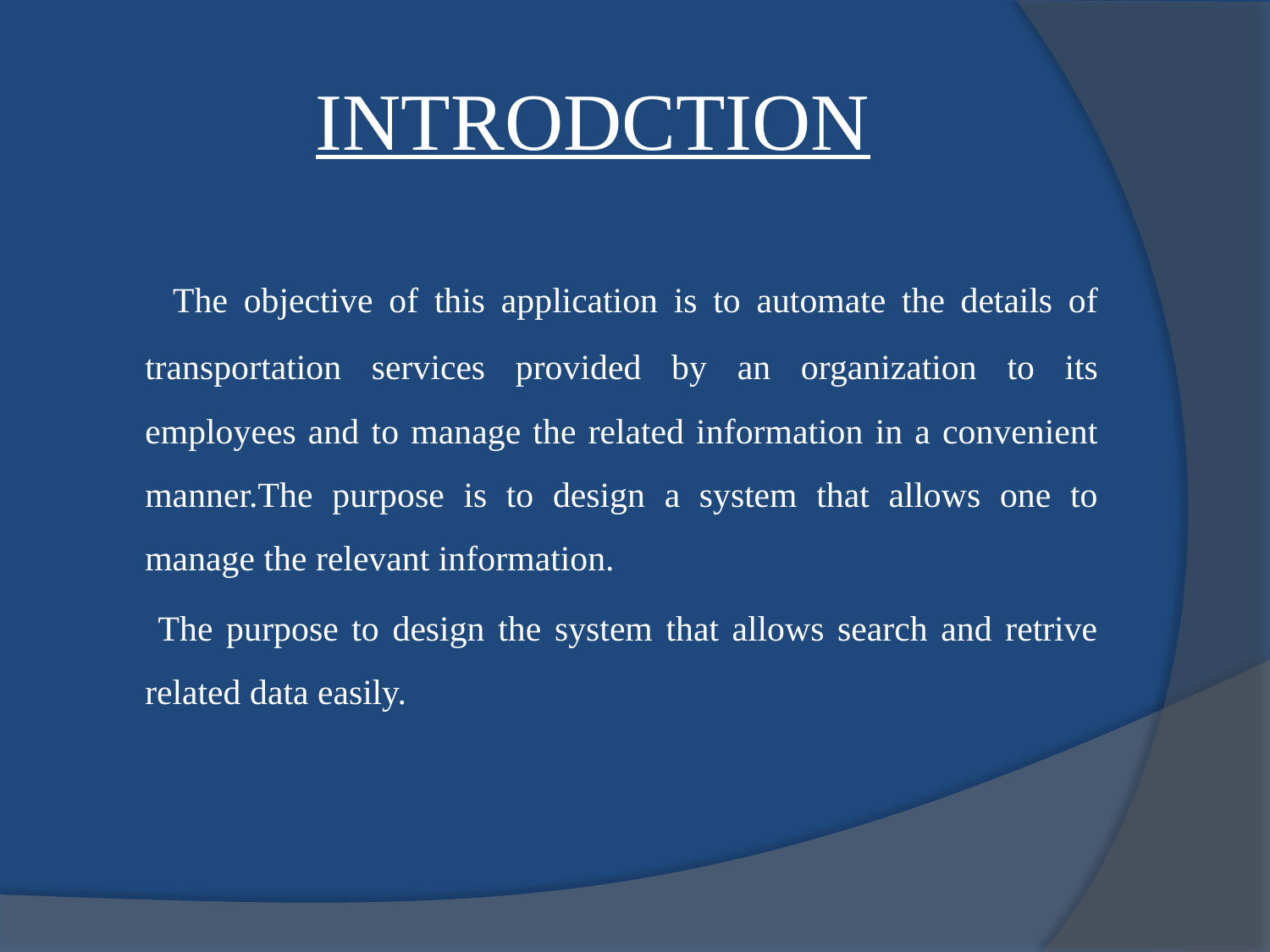

# INTRODCTION
    The objective of this application is to automate the details of transportation services provided by an organization to its employees and to manage the related information in a convenient manner.The purpose is to design a system that allows one to manage the relevant information.
     The purpose to design the system that allows search and retrive related data easily.